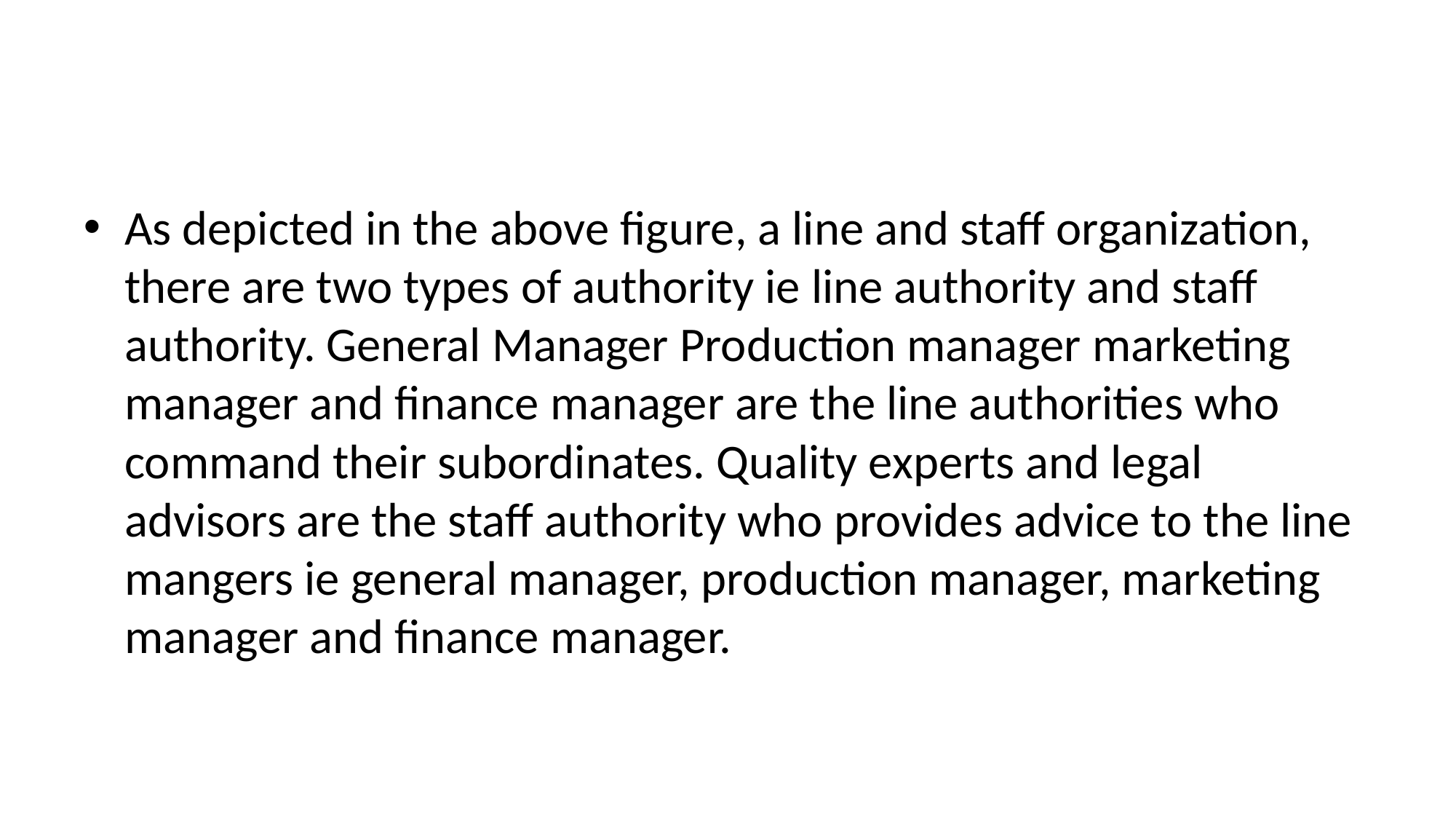

#
As depicted in the above figure, a line and staff organization, there are two types of authority ie line authority and staff authority. General Manager Production manager marketing manager and finance manager are the line authorities who command their subordinates. Quality experts and legal advisors are the staff authority who provides advice to the line mangers ie general manager, production manager, marketing manager and finance manager.